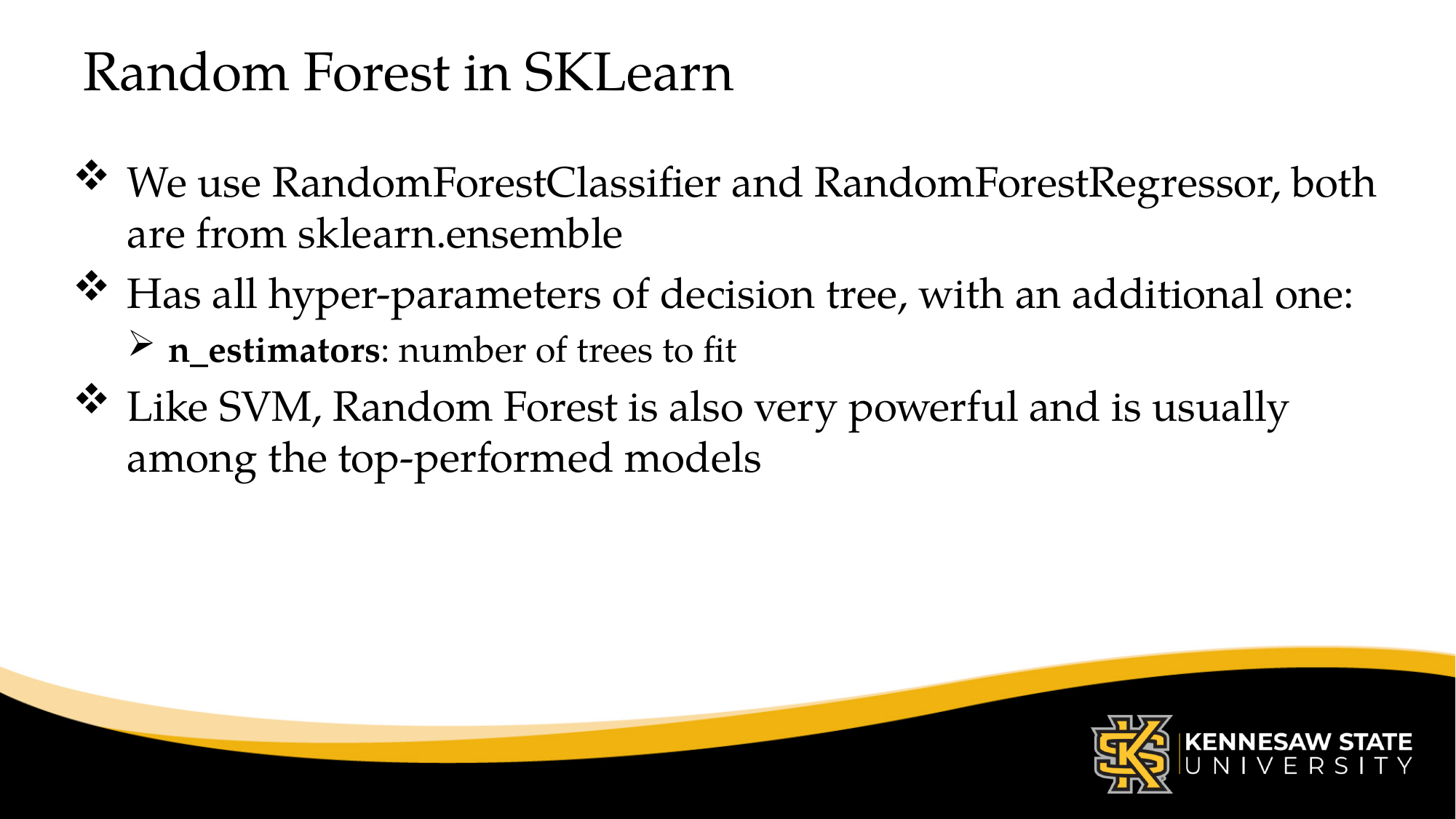

# Random Forest in SKLearn
We use RandomForestClassifier and RandomForestRegressor, both are from sklearn.ensemble
Has all hyper-parameters of decision tree, with an additional one:
n_estimators: number of trees to fit
Like SVM, Random Forest is also very powerful and is usually among the top-performed models